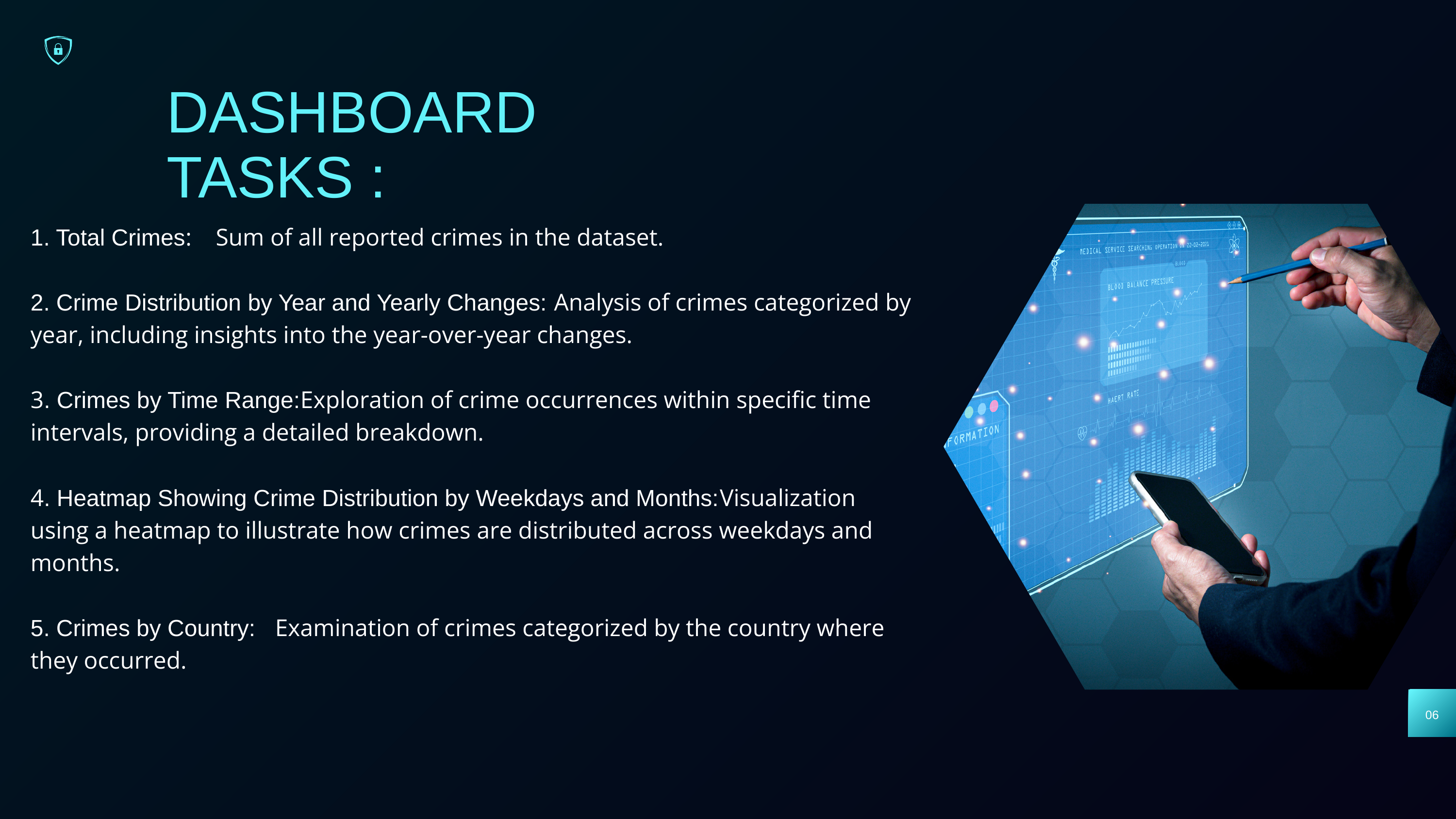

DASHBOARD TASKS :

1. Total Crimes:    Sum of all reported crimes in the dataset.

2. Crime Distribution by Year and Yearly Changes: Analysis of crimes categorized by year, including insights into the year-over-year changes.

3. Crimes by Time Range:Exploration of crime occurrences within specific time intervals, providing a detailed breakdown.

4. Heatmap Showing Crime Distribution by Weekdays and Months:Visualization using a heatmap to illustrate how crimes are distributed across weekdays and months.

5. Crimes by Country:   Examination of crimes categorized by the country where they occurred.

06